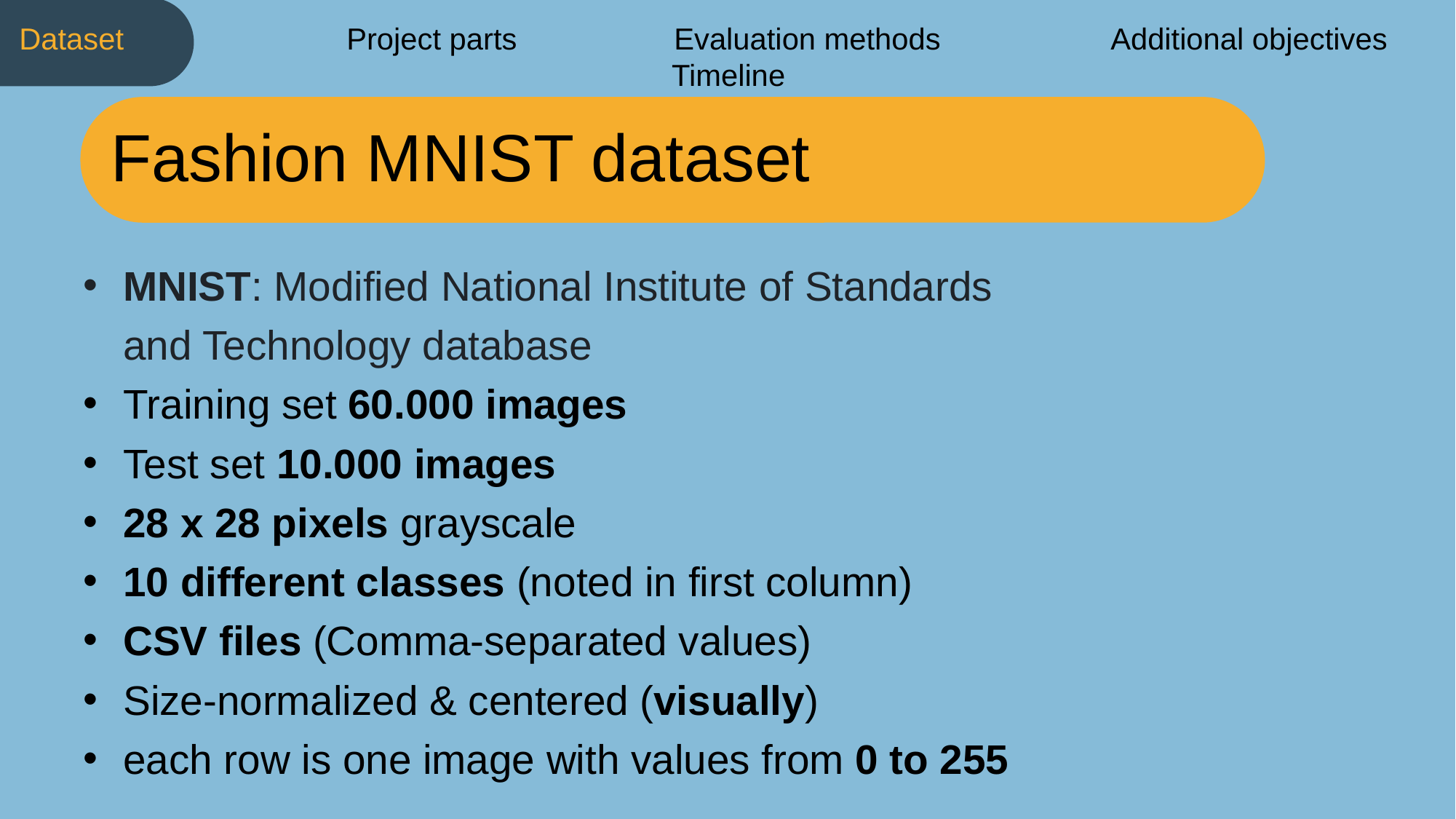

Dataset 		Project parts 		Evaluation methods		Additional objectives 	Timeline
# Fashion MNIST dataset

MNIST: Modified National Institute of Standards and Technology database
Training set 60.000 images
Test set 10.000 images
28 x 28 pixels grayscale
10 different classes (noted in first column)
CSV files (Comma-separated values)
Size-normalized & centered (visually)
each row is one image with values from 0 to 255